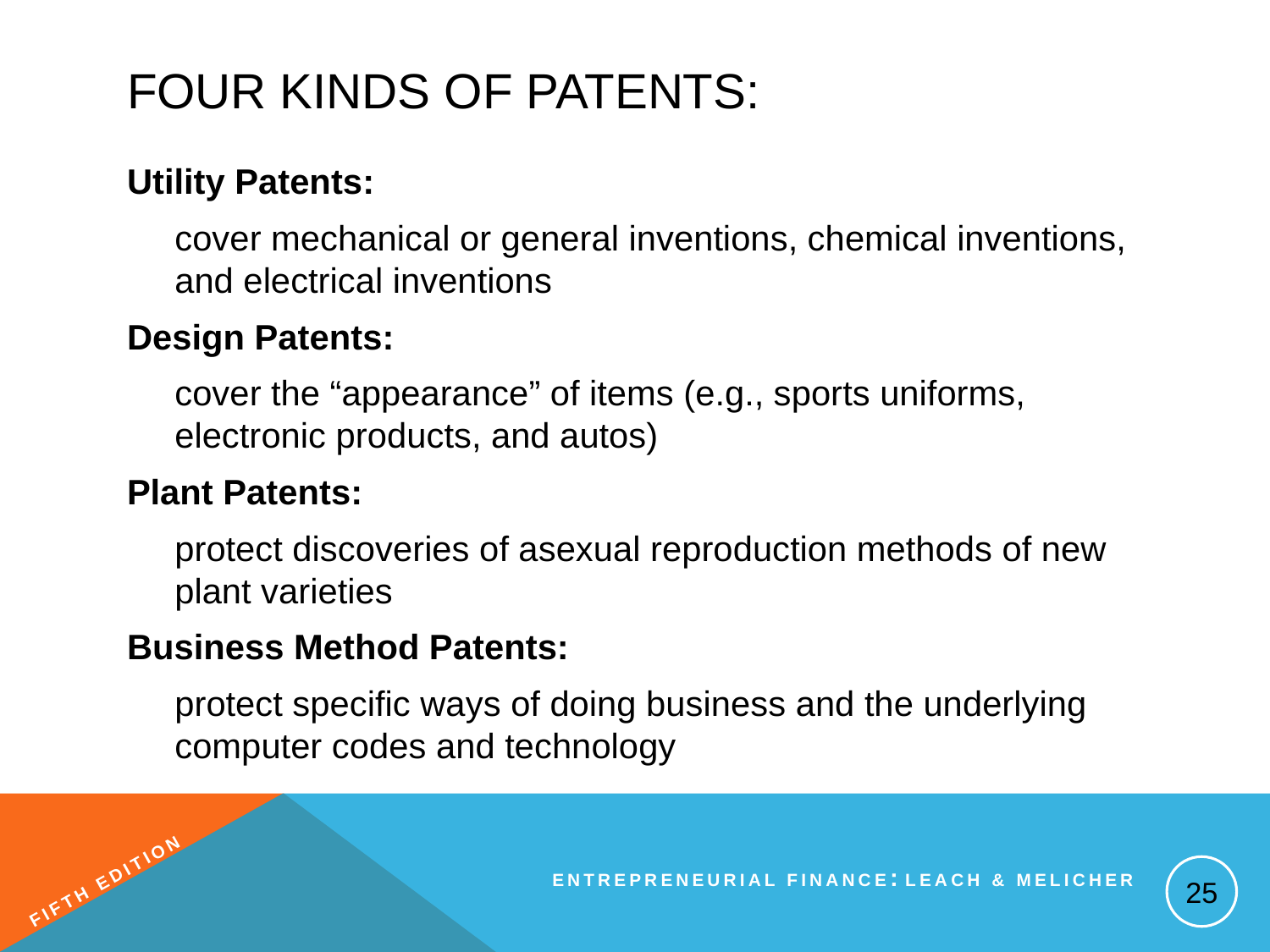

# Four Kinds of Patents:
Utility Patents:
	cover mechanical or general inventions, chemical inventions, and electrical inventions
Design Patents:
	cover the “appearance” of items (e.g., sports uniforms, electronic products, and autos)
Plant Patents:
	protect discoveries of asexual reproduction methods of new plant varieties
Business Method Patents:
	protect specific ways of doing business and the underlying computer codes and technology

25